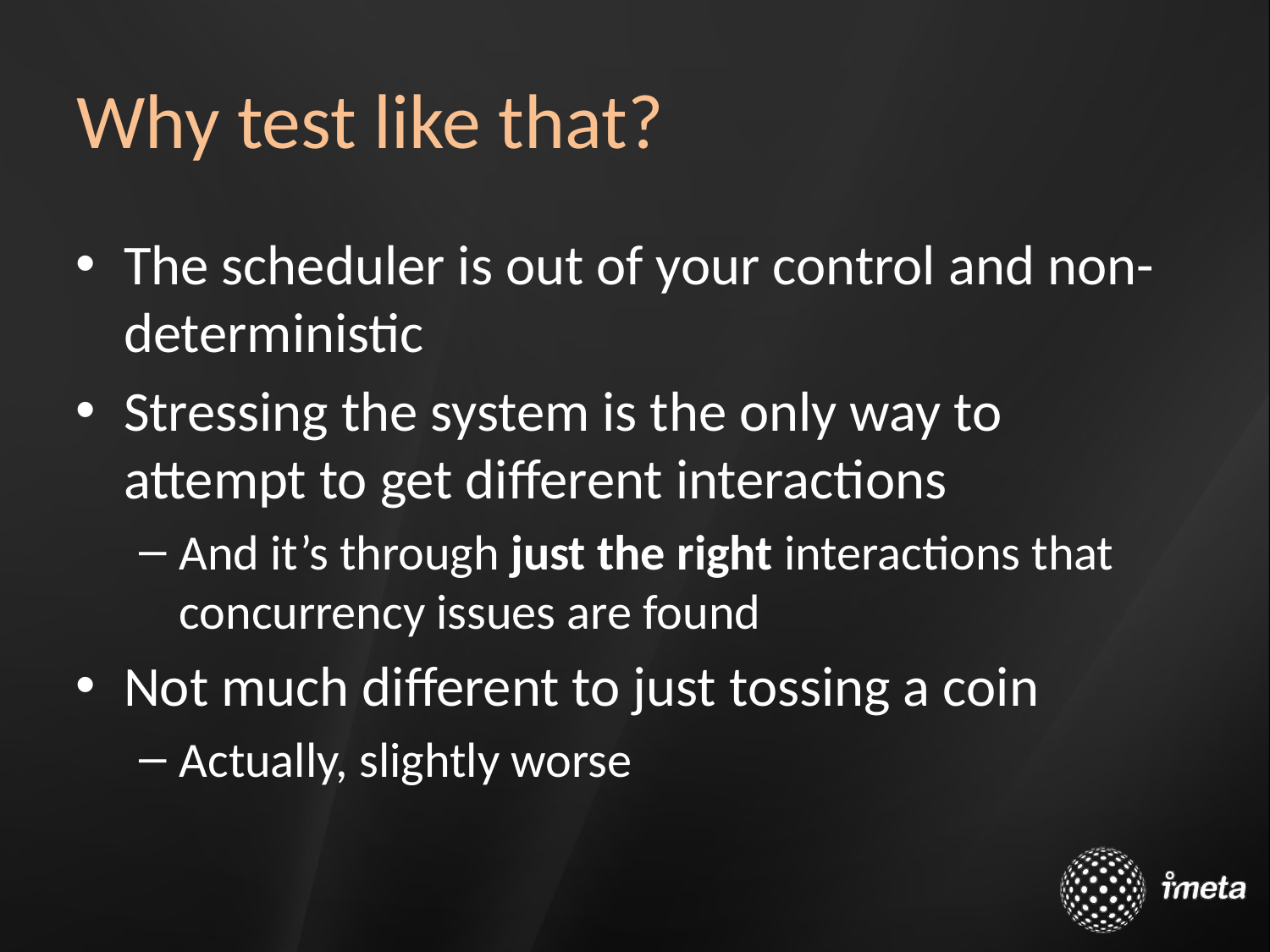

# Why test like that?
The scheduler is out of your control and non-deterministic
Stressing the system is the only way to attempt to get different interactions
And it’s through just the right interactions that concurrency issues are found
Not much different to just tossing a coin
Actually, slightly worse